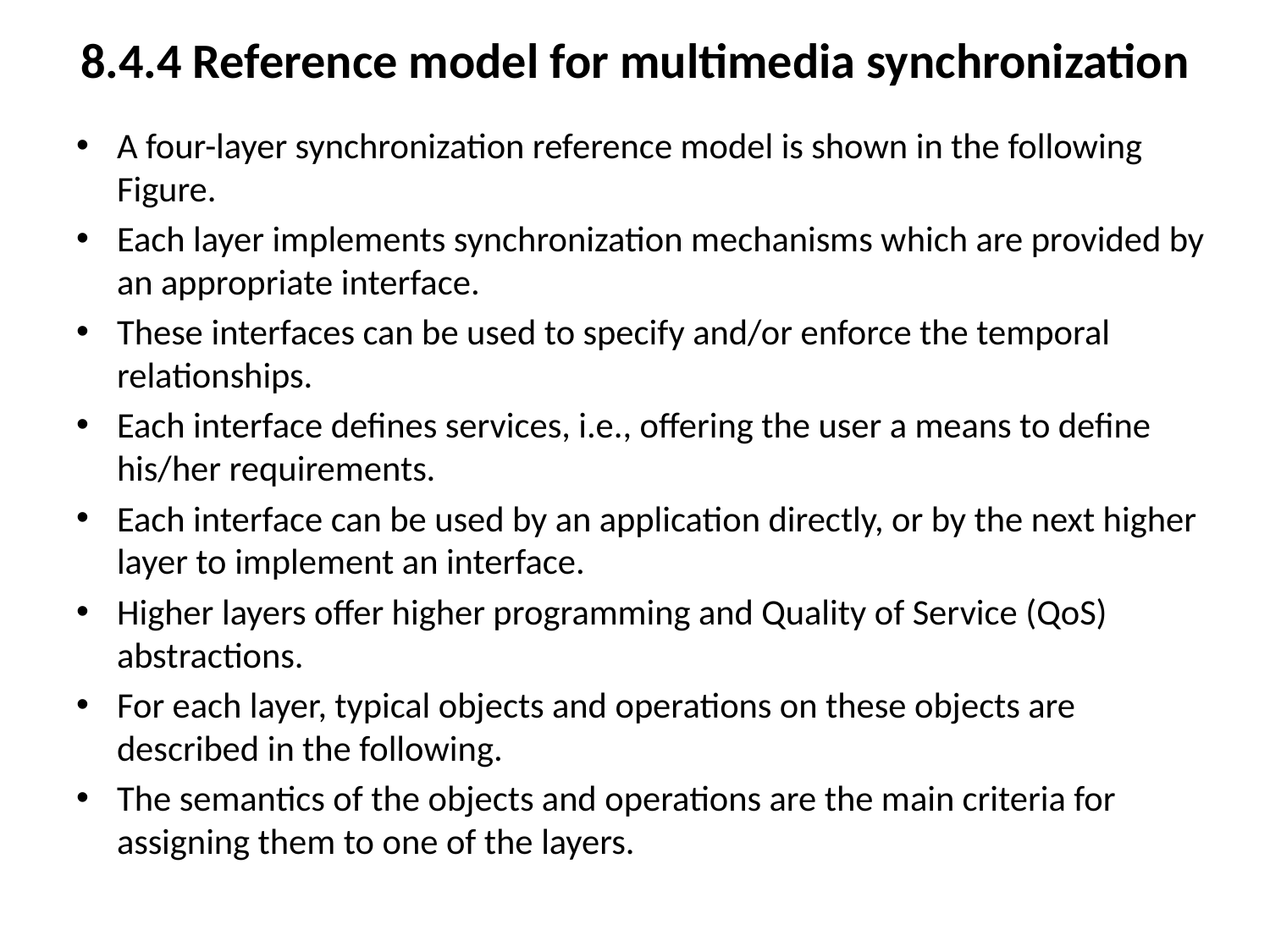

# 8.4.4 Reference model for multimedia synchronization
A four-layer synchronization reference model is shown in the following Figure.
Each layer implements synchronization mechanisms which are provided by an appropriate interface.
These interfaces can be used to specify and/or enforce the temporal relationships.
Each interface defines services, i.e., offering the user a means to define his/her requirements.
Each interface can be used by an application directly, or by the next higher layer to implement an interface.
Higher layers offer higher programming and Quality of Service (QoS) abstractions.
For each layer, typical objects and operations on these objects are described in the following.
The semantics of the objects and operations are the main criteria for assigning them to one of the layers.